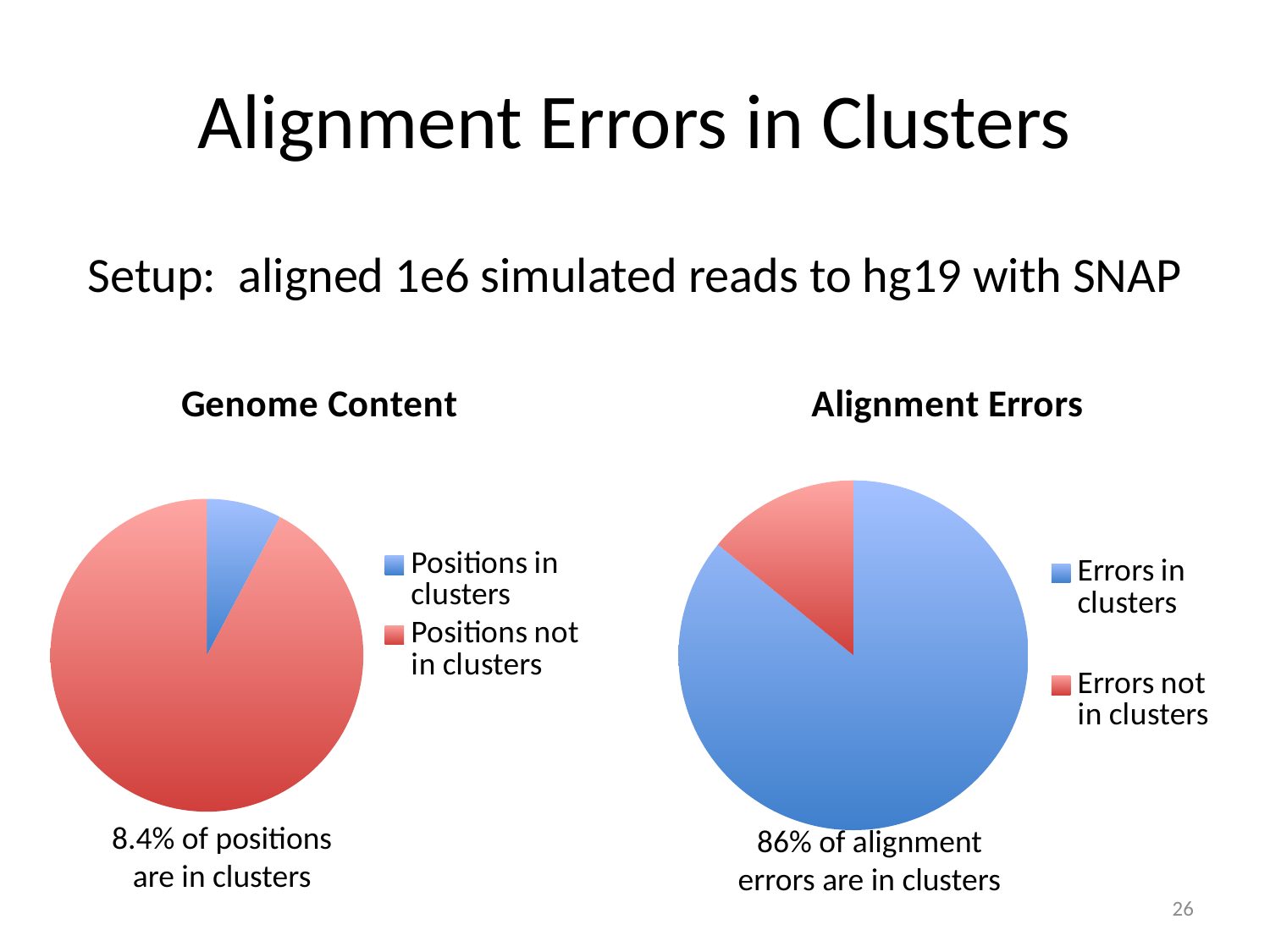

# Alignment Errors in Clusters
Setup:  aligned 1e6 simulated reads to hg19 with SNAP

### Chart:

| Category | Genome Content |
|---|---|
| Positions in clusters | 263230347.0 |
| Positions not in clusters | 3133694607.14286 |

### Chart:

| Category | Alignment Errors |
|---|---|
| Errors in clusters | 195.0 |
| Errors not in clusters | 32.0 |
8.4% of positions are in clusters
86% of alignment errors are in clusters
26